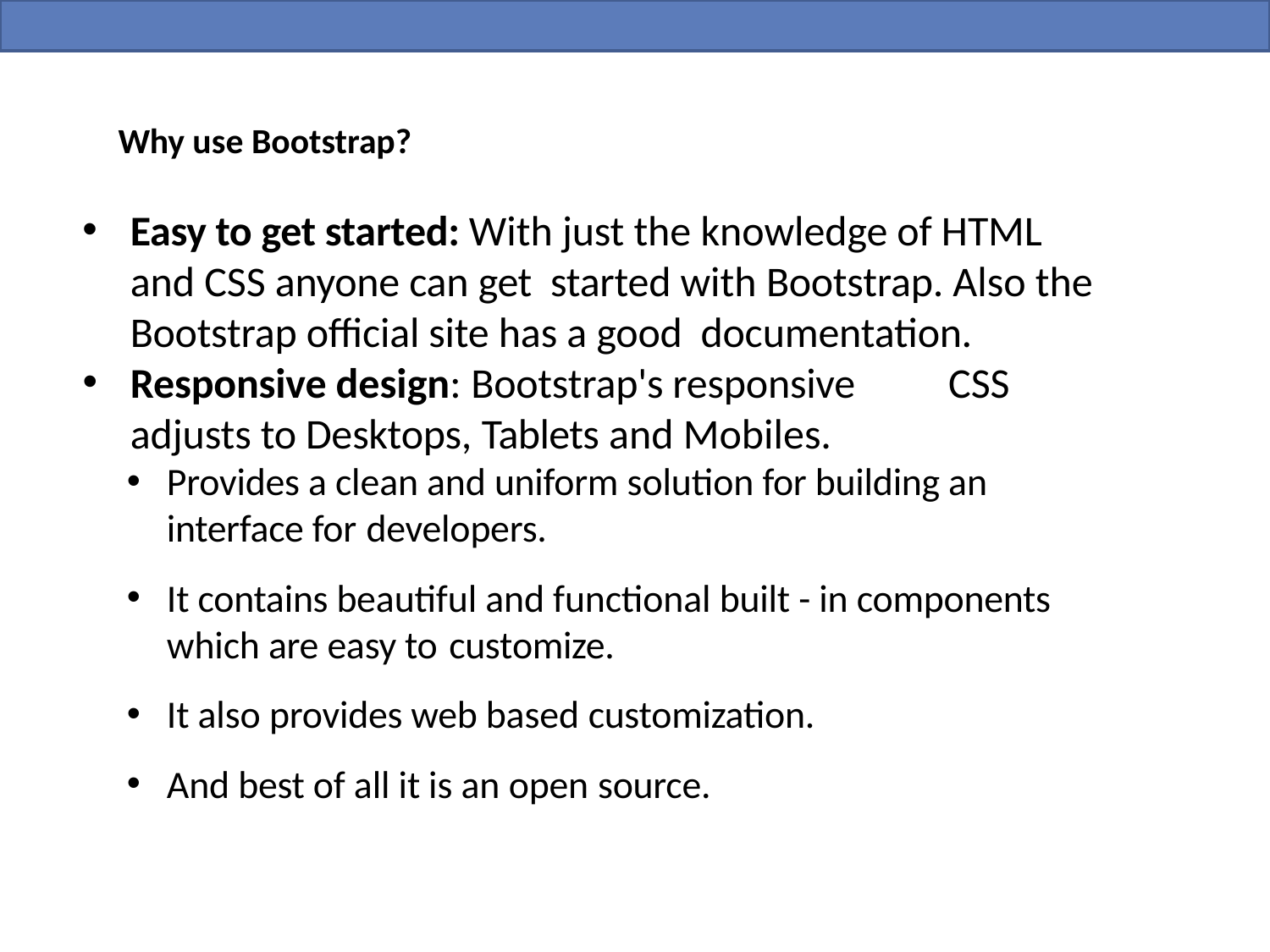

Why use Bootstrap?
Easy to get started: With just the knowledge of HTML and CSS anyone can get  started with Bootstrap. Also the Bootstrap official site has a good  documentation.
Responsive design: Bootstrap's responsive	CSS adjusts to Desktops, Tablets and Mobiles.
Provides a clean and uniform solution for building an interface for developers.
It contains beautiful and functional built - in components which are easy to customize.
It also provides web based customization.
And best of all it is an open source.